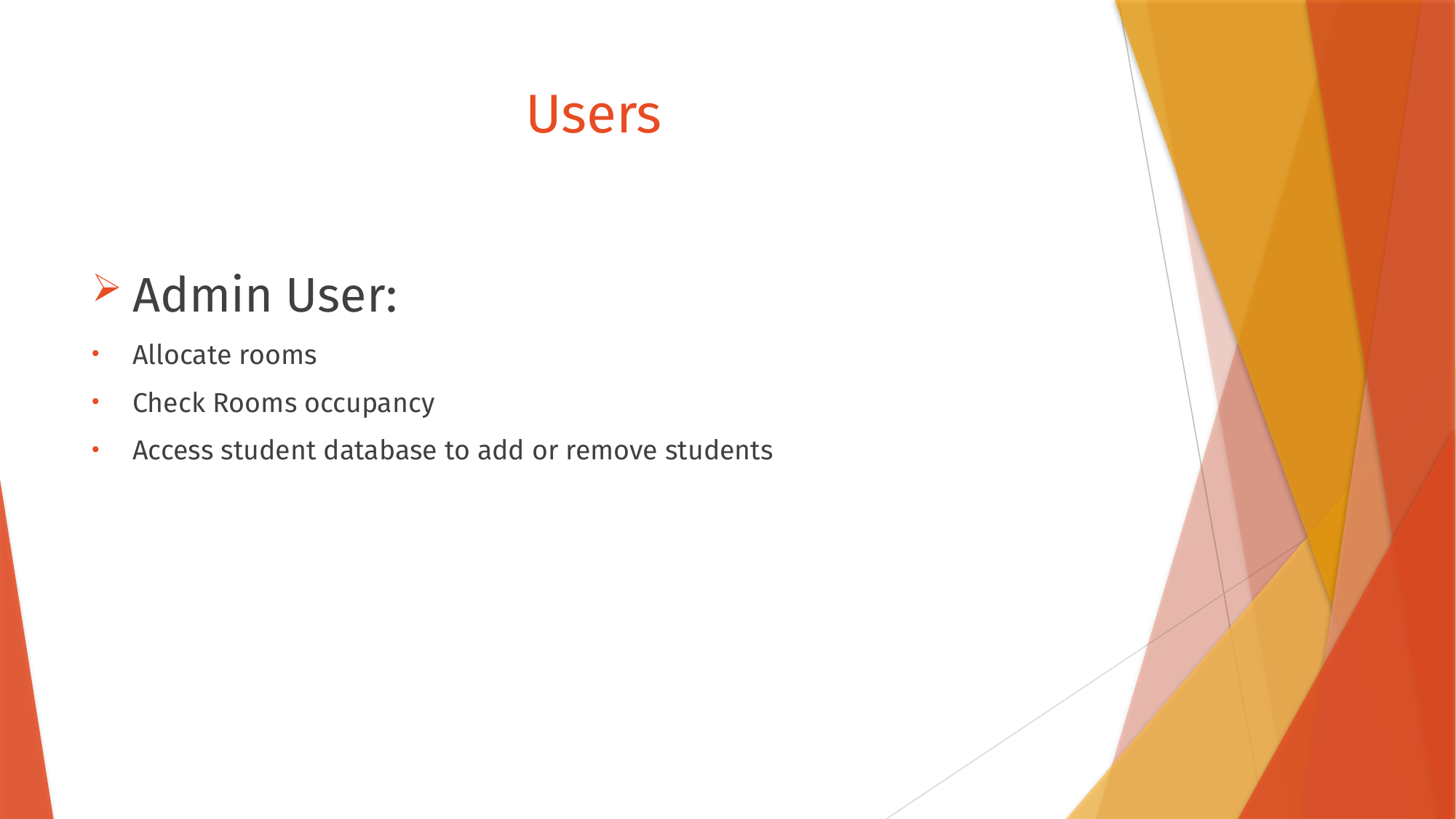

# Users
Admin User:
Allocate rooms
Check Rooms occupancy
Access student database to add or remove students